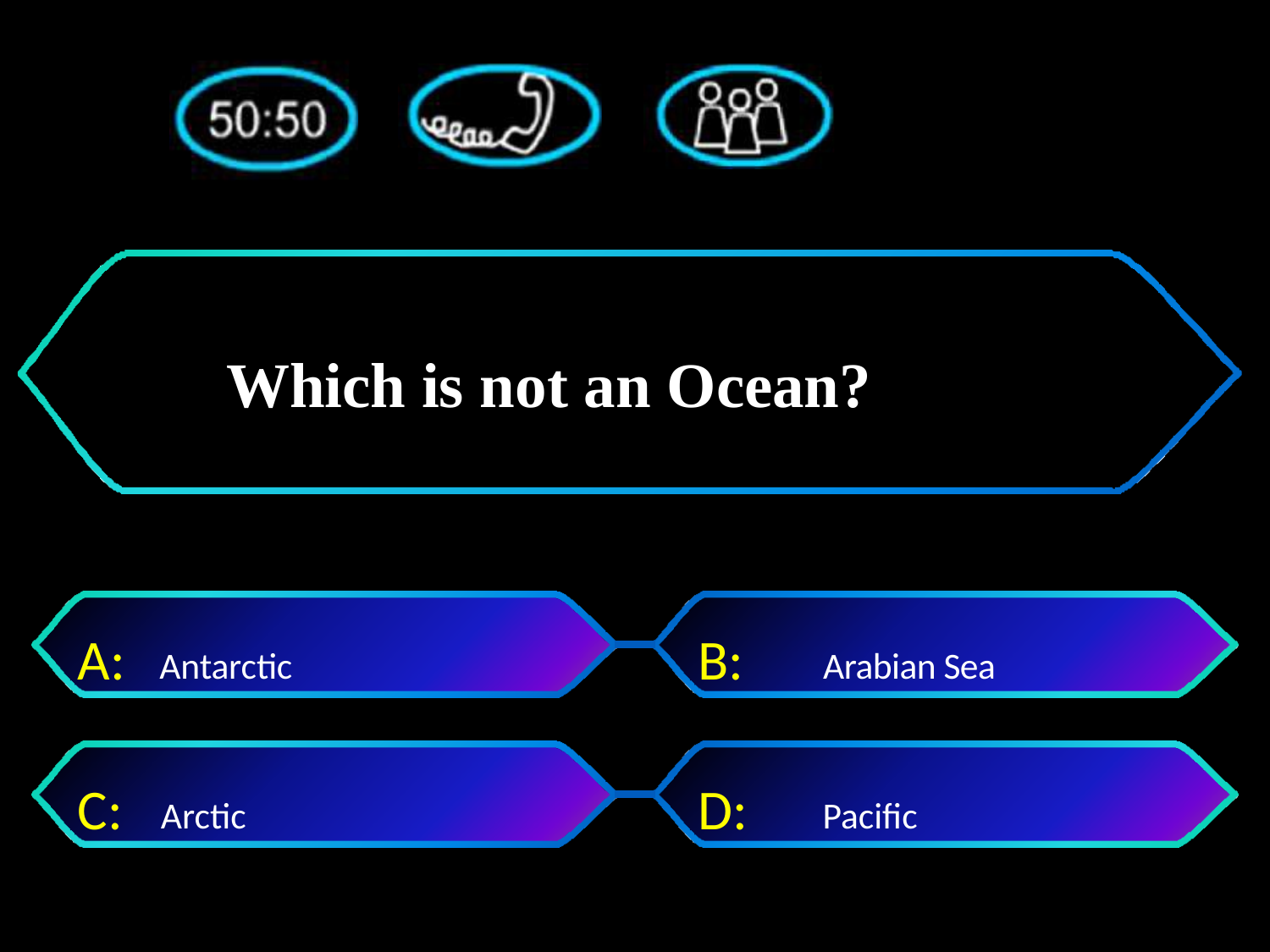

# Which is not an Ocean?

A:	Antarctic
B:	Arabian Sea

C:   Arctic
D:	  Pacific